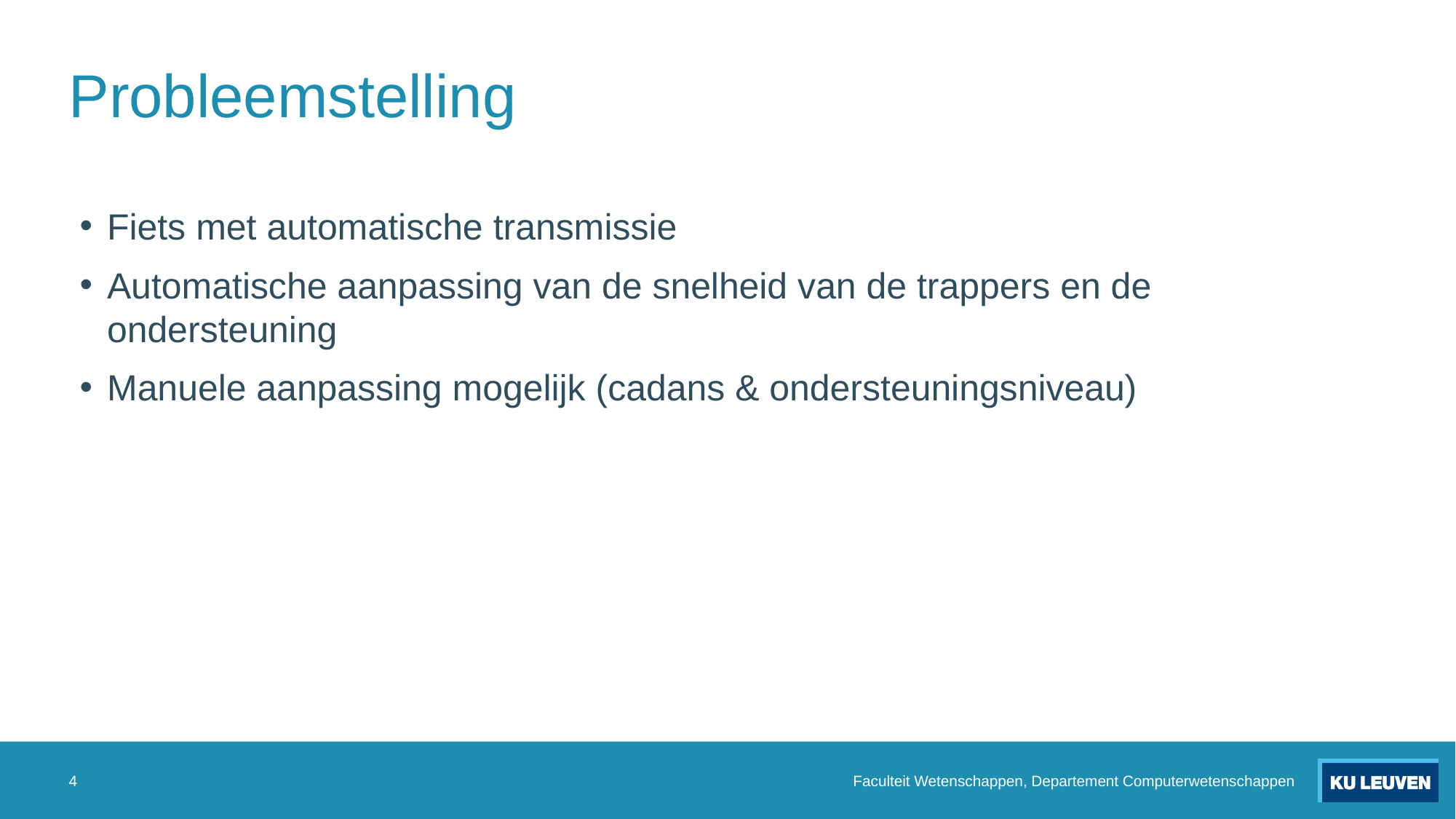

# Probleemstelling
Fiets met automatische transmissie
Automatische aanpassing van de snelheid van de trappers en de ondersteuning
Manuele aanpassing mogelijk (cadans & ondersteuningsniveau)
4
Faculteit Wetenschappen, Departement Computerwetenschappen